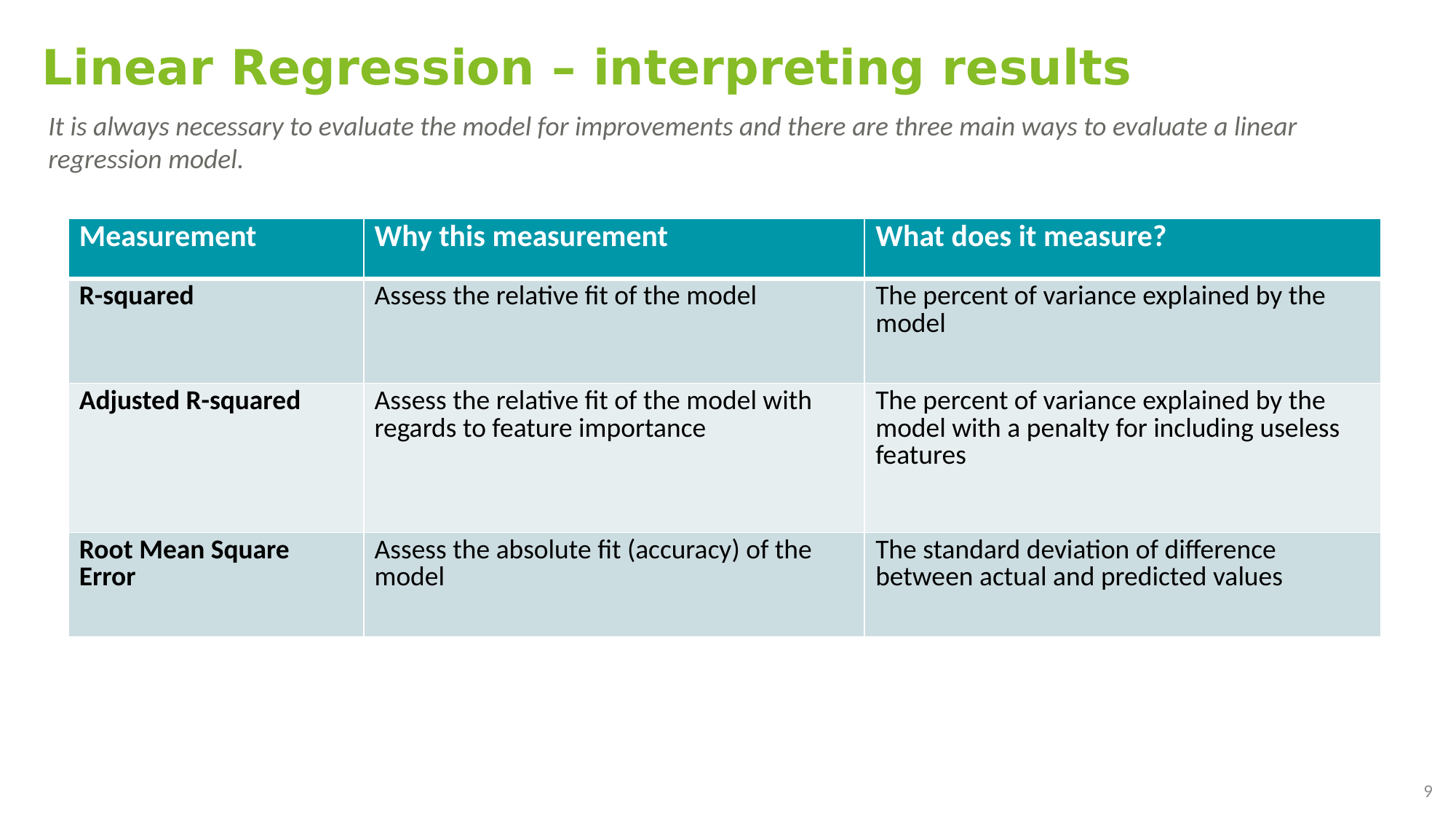

Linear Regression – interpreting results
It is always necessary to evaluate the model for improvements and there are three main ways to evaluate a linear regression model.
| Measurement | Why this measurement | What does it measure? |
| --- | --- | --- |
| R-squared | Assess the relative fit of the model | The percent of variance explained by the model |
| Adjusted R-squared | Assess the relative fit of the model with regards to feature importance | The percent of variance explained by the model with a penalty for including useless features |
| Root Mean Square Error | Assess the absolute fit (accuracy) of the model | The standard deviation of difference between actual and predicted values |
9